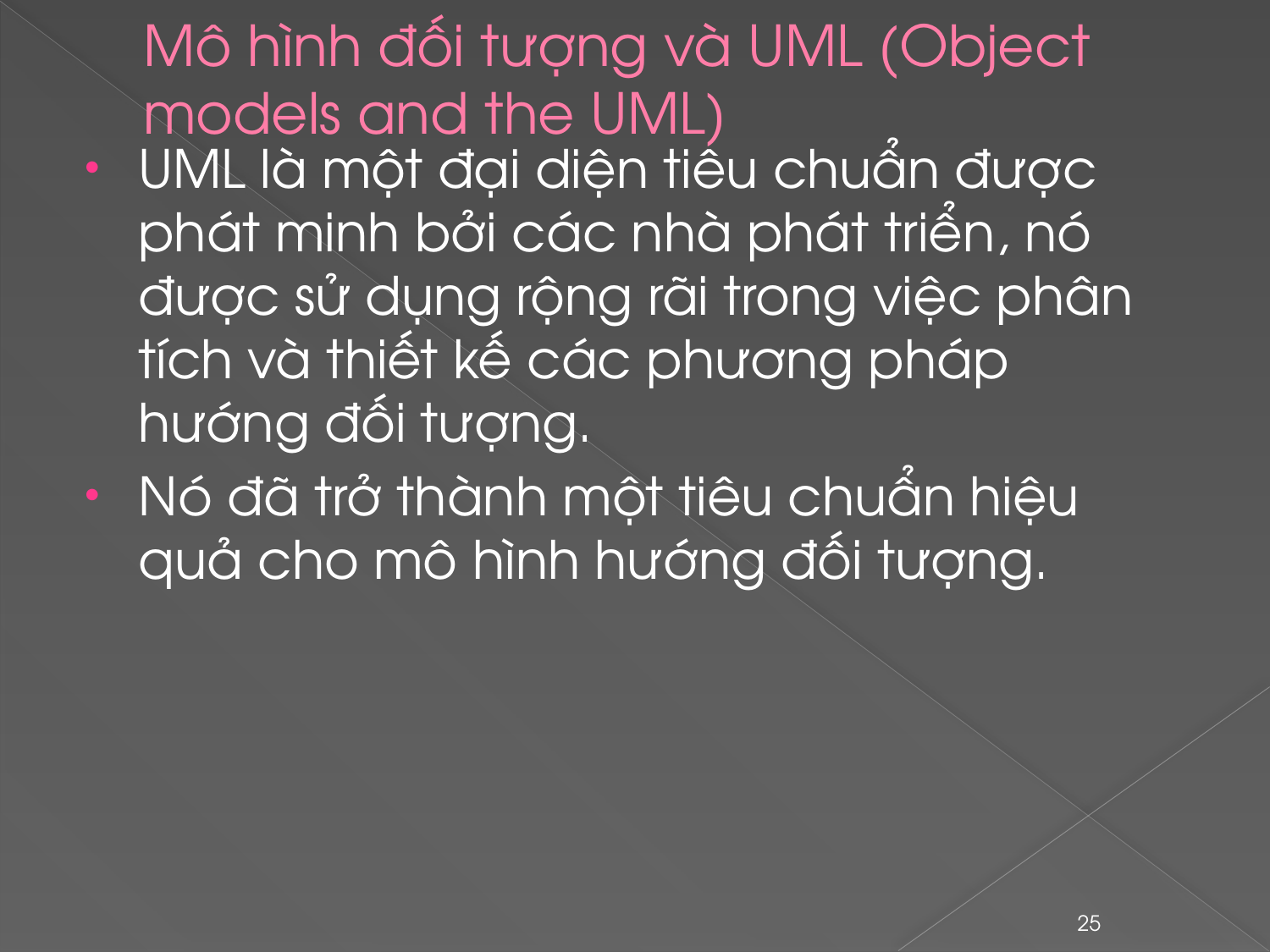

# Mô hình đối tượng và UML (Object models and the UML)
UML là một đại diện tiêu chuẩn được phát minh bởi các nhà phát triển, nó được sử dụng rộng rãi trong việc phân tích và thiết kế các phương pháp hướng đối tượng.
Nó đã trở thành một tiêu chuẩn hiệu quả cho mô hình hướng đối tượng.
25